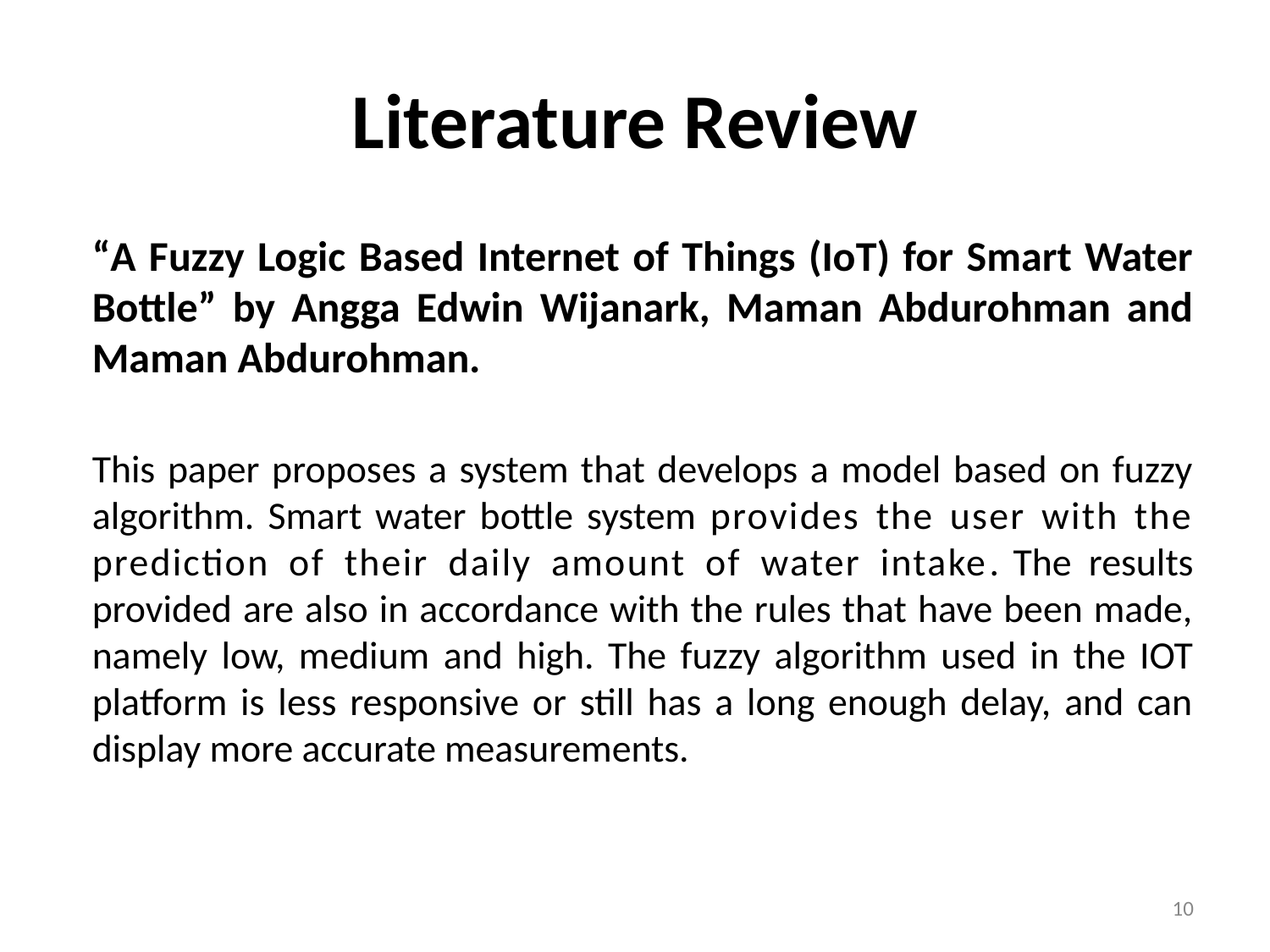

# Literature Review
“A Fuzzy Logic Based Internet of Things (IoT) for Smart Water Bottle” by Angga Edwin Wijanark, Maman Abdurohman and Maman Abdurohman.

This paper proposes a system that develops a model based on fuzzy algorithm. Smart water bottle system provides the user with the prediction of their daily amount of water intake. The results provided are also in accordance with the rules that have been made, namely low, medium and high. The fuzzy algorithm used in the IOT platform is less responsive or still has a long enough delay, and can display more accurate measurements.

10